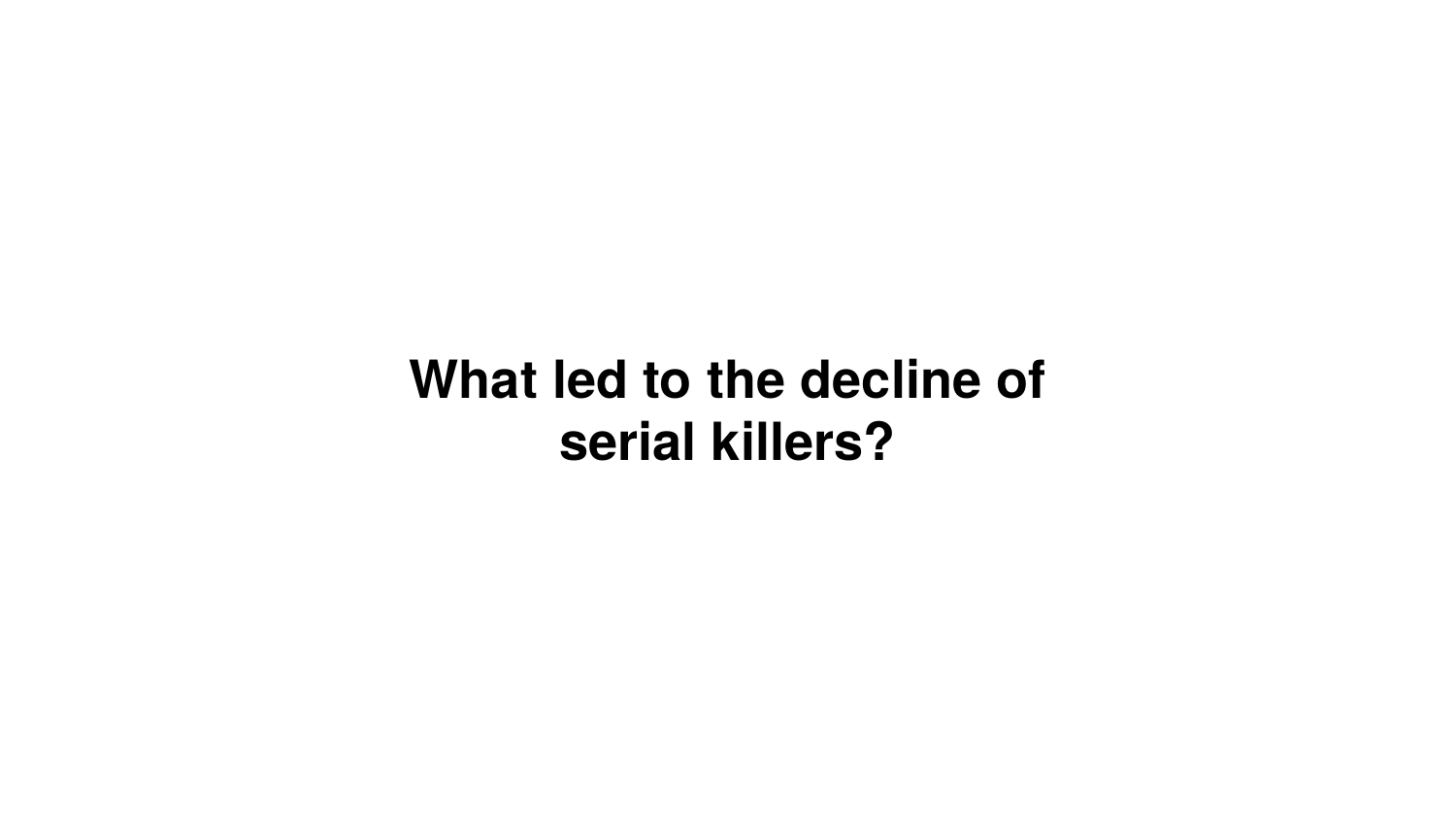

What led to the decline of serial killers?